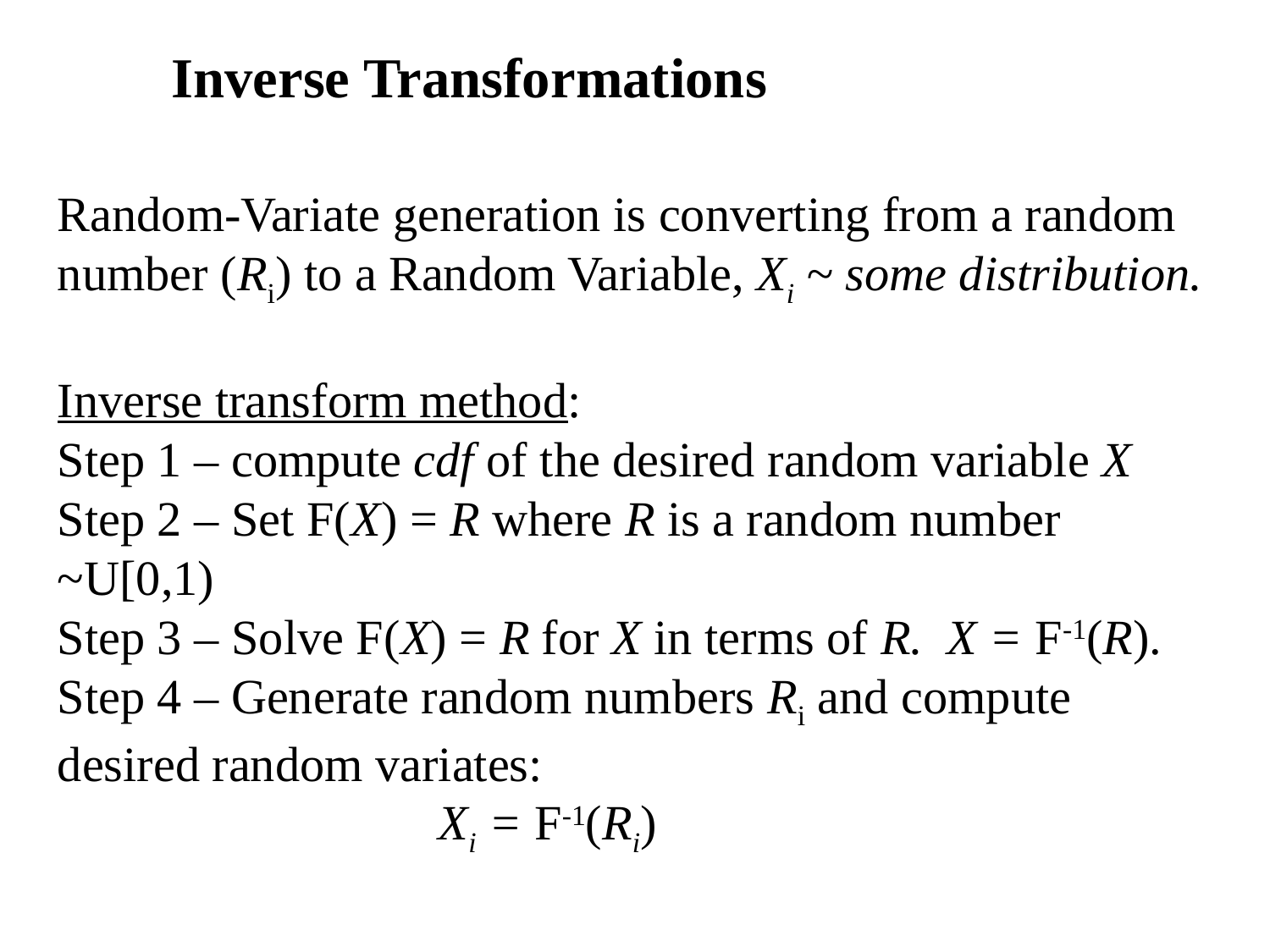

Inverse Transformations
Random-Variate generation is converting from a random number (Ri) to a Random Variable, Xi ~ some distribution.

Inverse transform method:
Step 1 – compute cdf of the desired random variable X
Step 2 – Set F(X) = R where R is a random number ~U[0,1)
Step 3 – Solve F(X) = R for X in terms of R.  X = F-1(R).
Step 4 – Generate random numbers Ri and compute desired random variates:
			Xi = F-1(Ri)